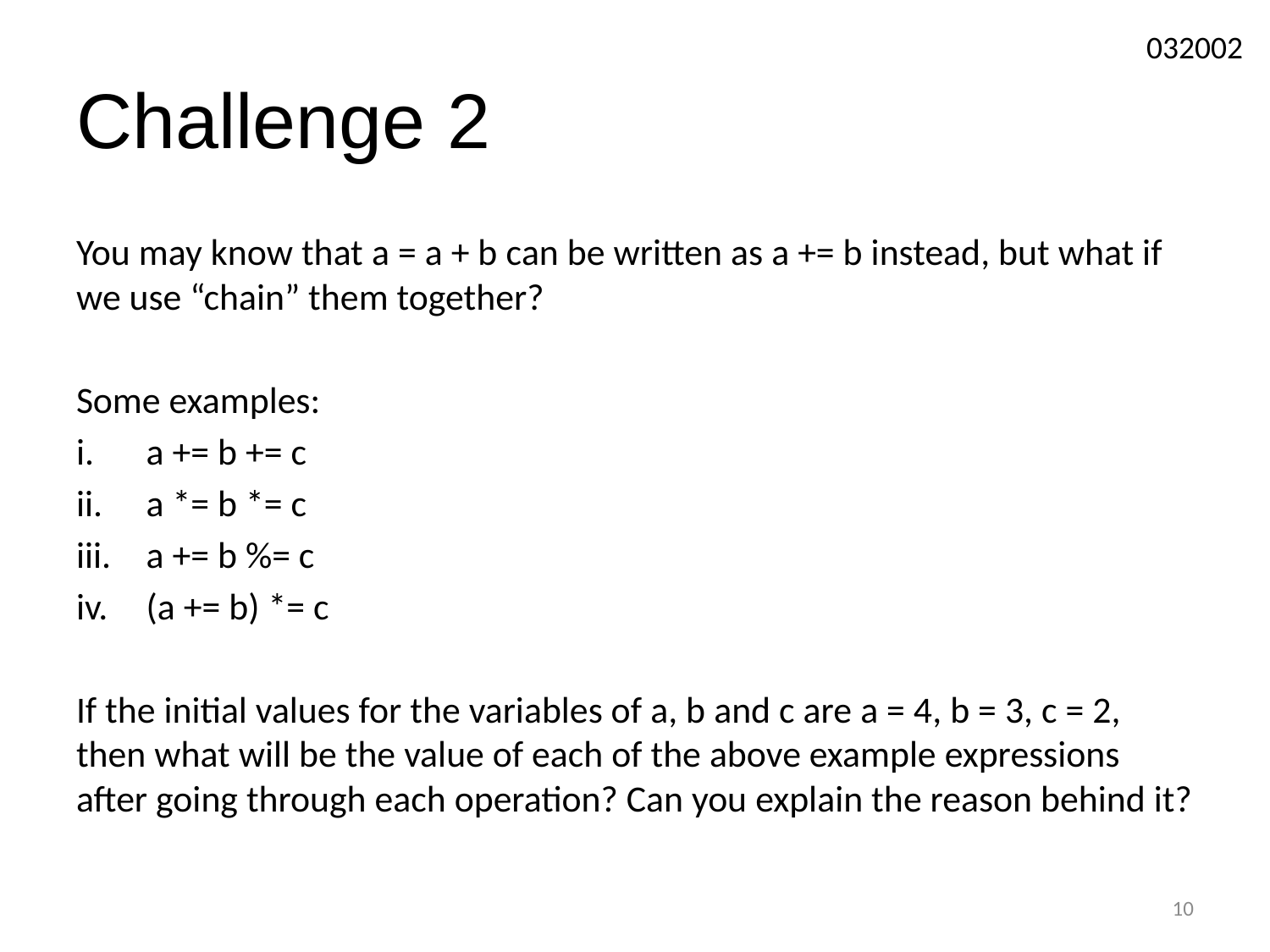

032002
# Challenge 2
You may know that a = a + b can be written as a += b instead, but what if we use “chain” them together?

Some examples:
a += b += c
a *= b *= c
a += b %= c
(a += b) *= c

If the initial values for the variables of a, b and c are a = 4, b = 3, c = 2, then what will be the value of each of the above example expressions after going through each operation? Can you explain the reason behind it?

10